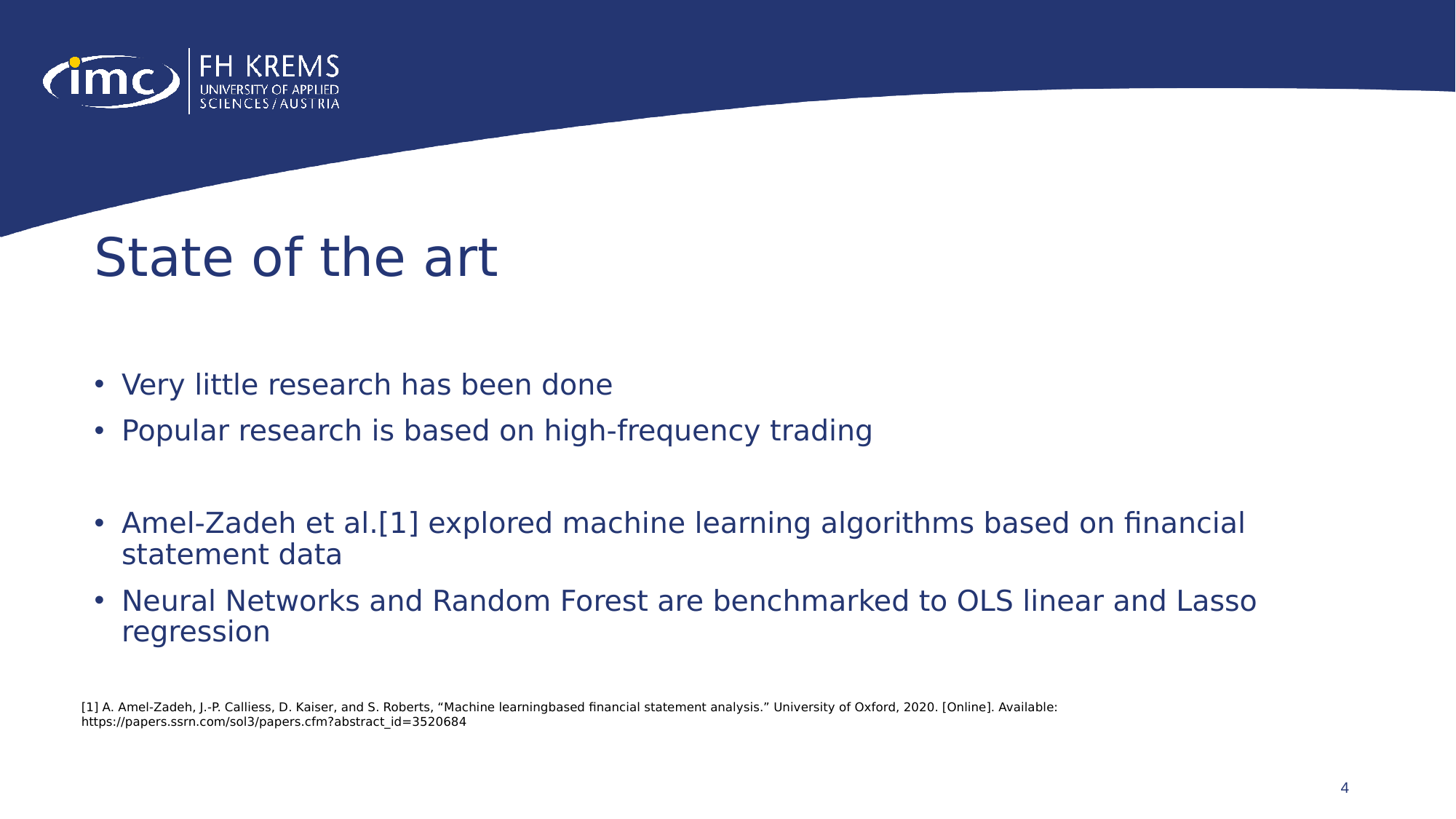

# State of the art

Very little research has been done
Popular research is based on high-frequency trading

Amel-Zadeh et al.[1] explored machine learning algorithms based on financial statement data
Neural Networks and Random Forest are benchmarked to OLS linear and Lasso regression
[1] A. Amel-Zadeh, J.-P. Calliess, D. Kaiser, and S. Roberts, “Machine learningbased financial statement analysis.” University of Oxford, 2020. [Online]. Available: https://papers.ssrn.com/sol3/papers.cfm?abstract_id=3520684